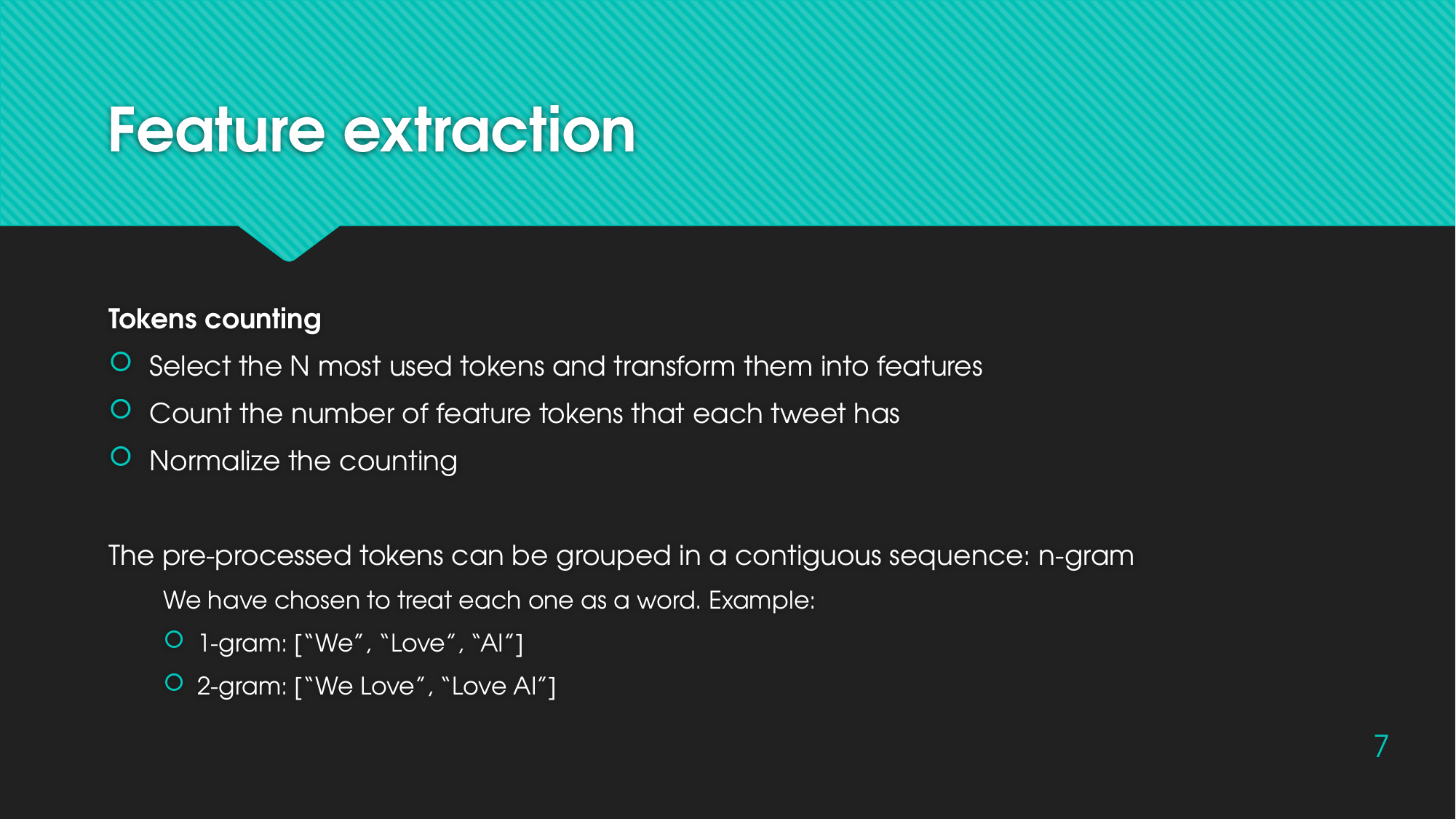

# Feature extraction
Tokens counting
Select the N most used tokens and transform them into features
Count the number of feature tokens that each tweet has
Normalize the counting

The pre-processed tokens can be grouped in a contiguous sequence: n-gram
We have chosen to treat each one as a word. Example:
1-gram: [“We”, “Love”, “AI”]
2-gram: [“We Love”, “Love AI”]
7